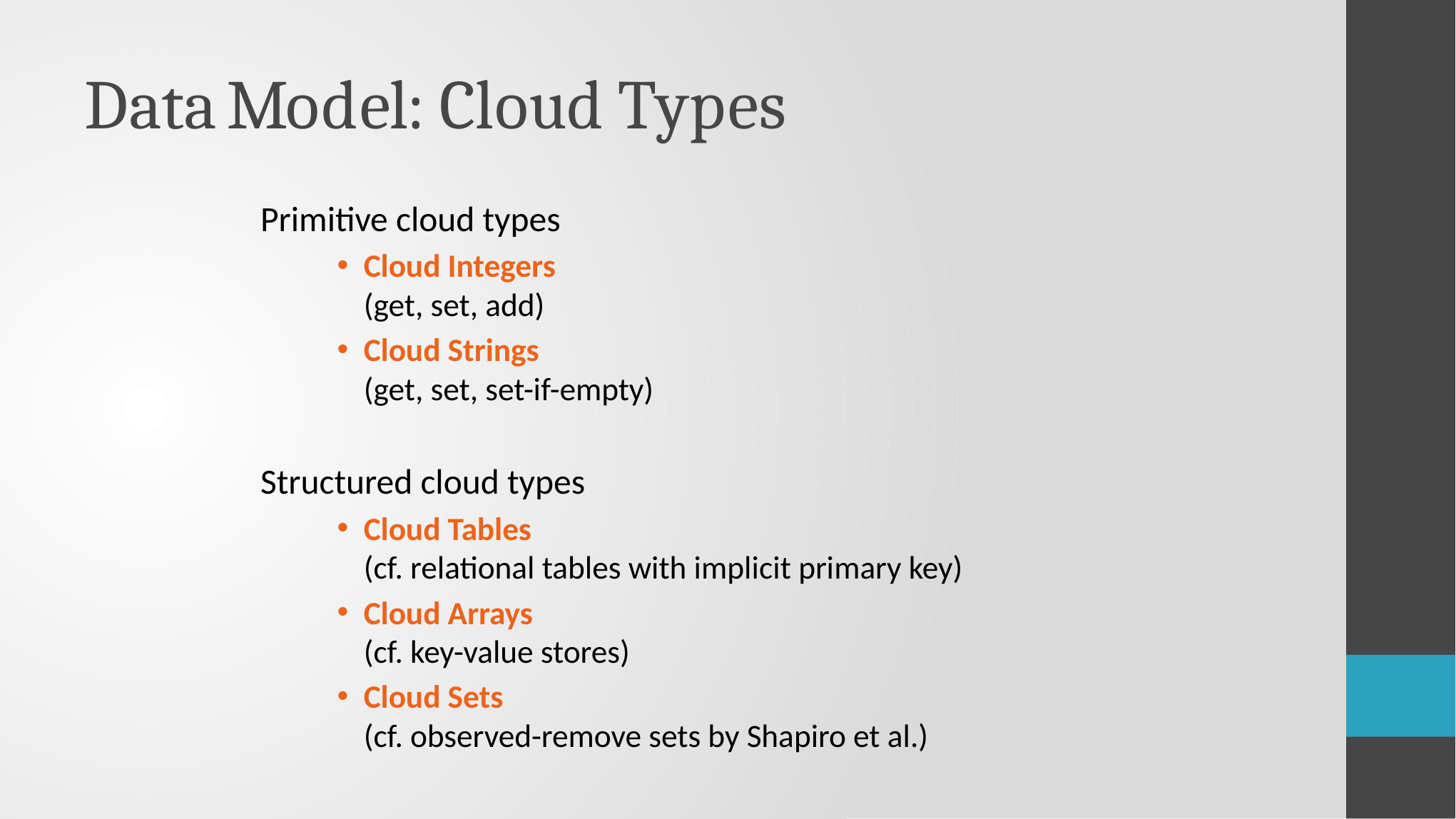

# Data Model: Cloud Types
Primitive cloud types
Cloud Integers
(get, set, add)
Cloud Strings
(get, set, set-if-empty)

Structured cloud types
Cloud Tables
(cf. relational tables with implicit primary key)
Cloud Arrays
(cf. key-value stores)
Cloud Sets
(cf. observed-remove sets by Shapiro et al.)